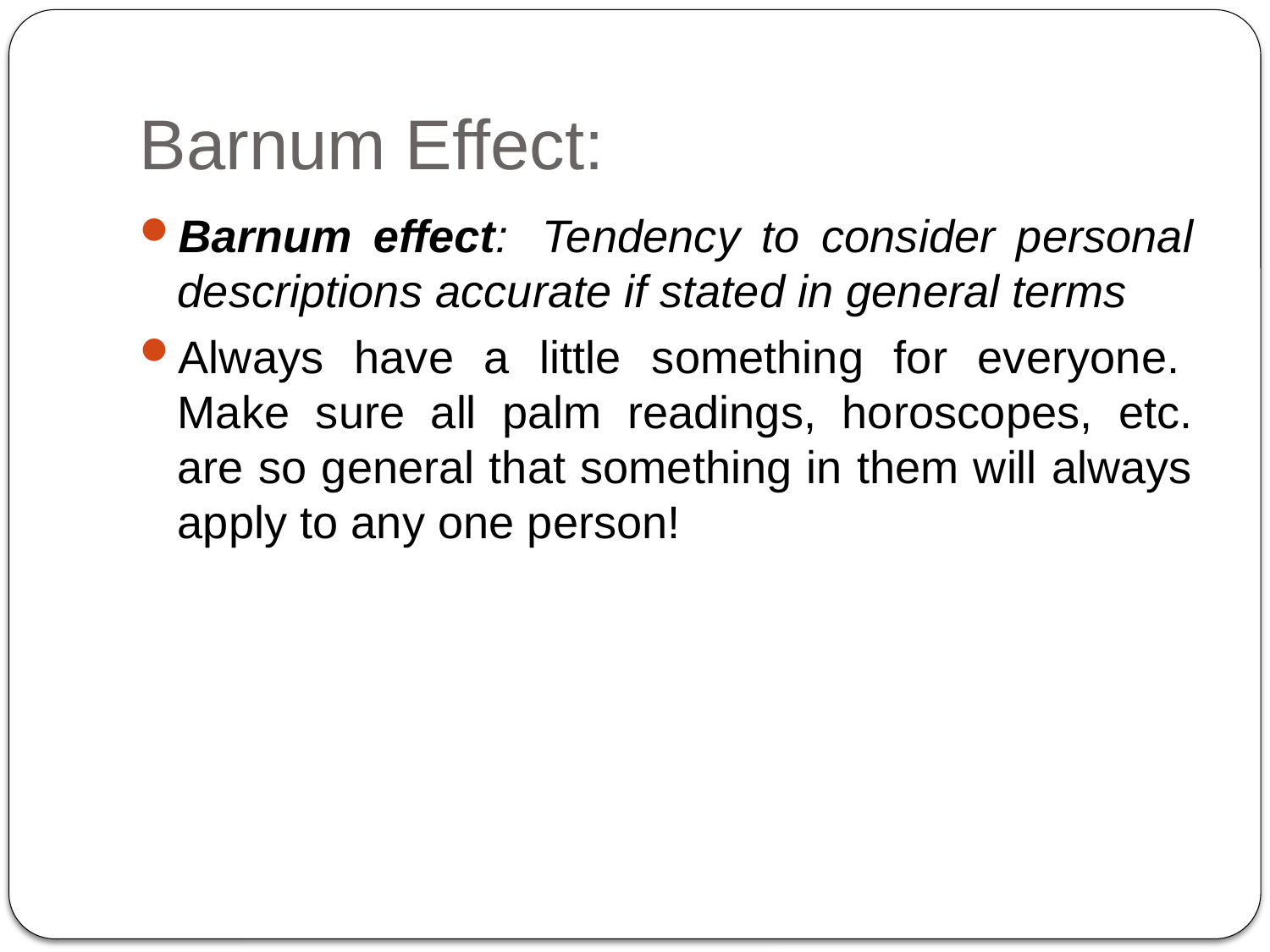

# Barnum Effect:
Barnum effect:  Tendency to consider personal descriptions accurate if stated in general terms
Always have a little something for everyone.  Make sure all palm readings, horoscopes, etc. are so general that something in them will always apply to any one person!